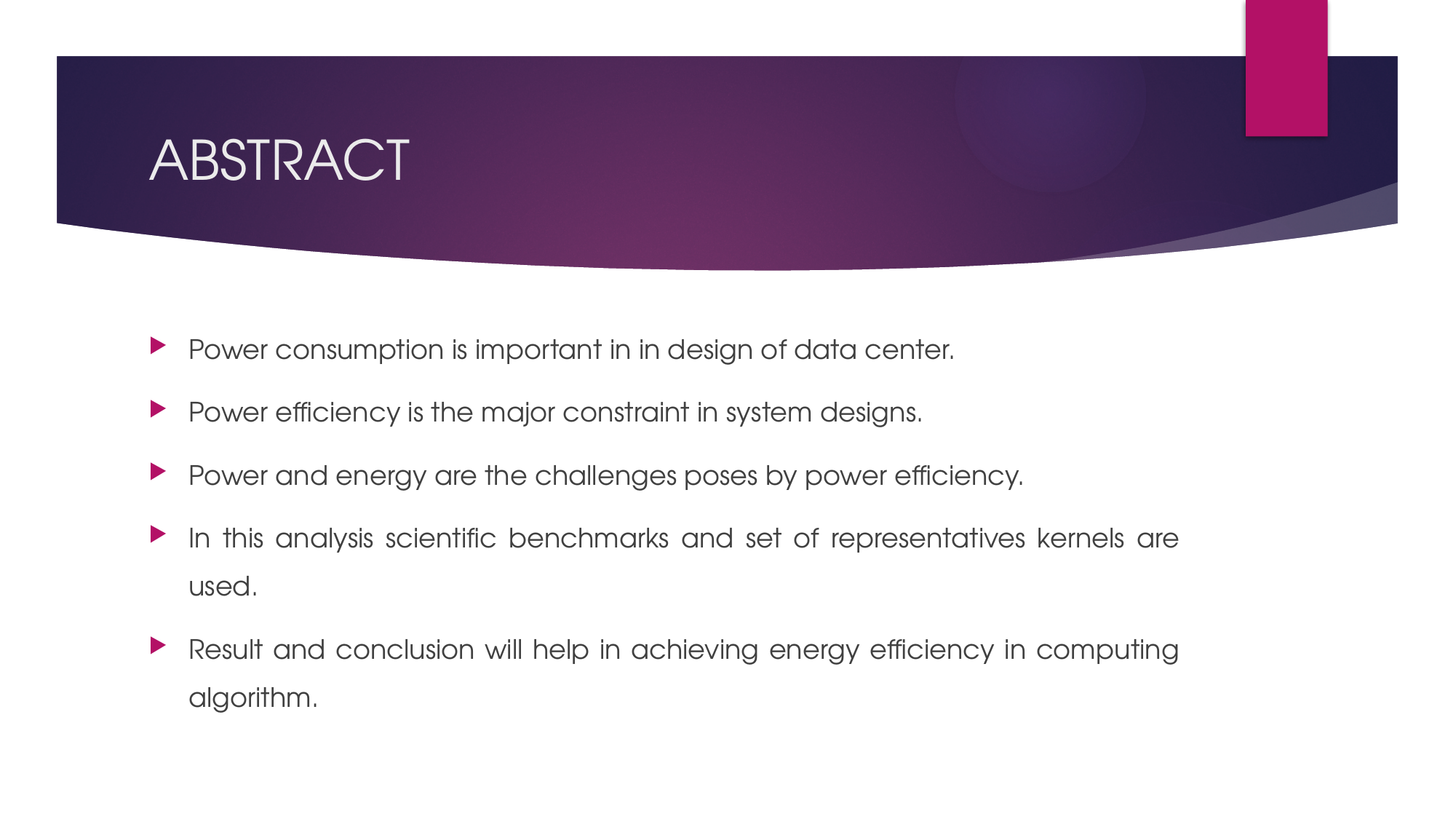

# ABSTRACT
Power consumption is important in in design of data center.
Power efficiency is the major constraint in system designs.
Power and energy are the challenges poses by power efficiency.
In this analysis scientific benchmarks and set of representatives kernels are used.
Result and conclusion will help in achieving energy efficiency in computing algorithm.